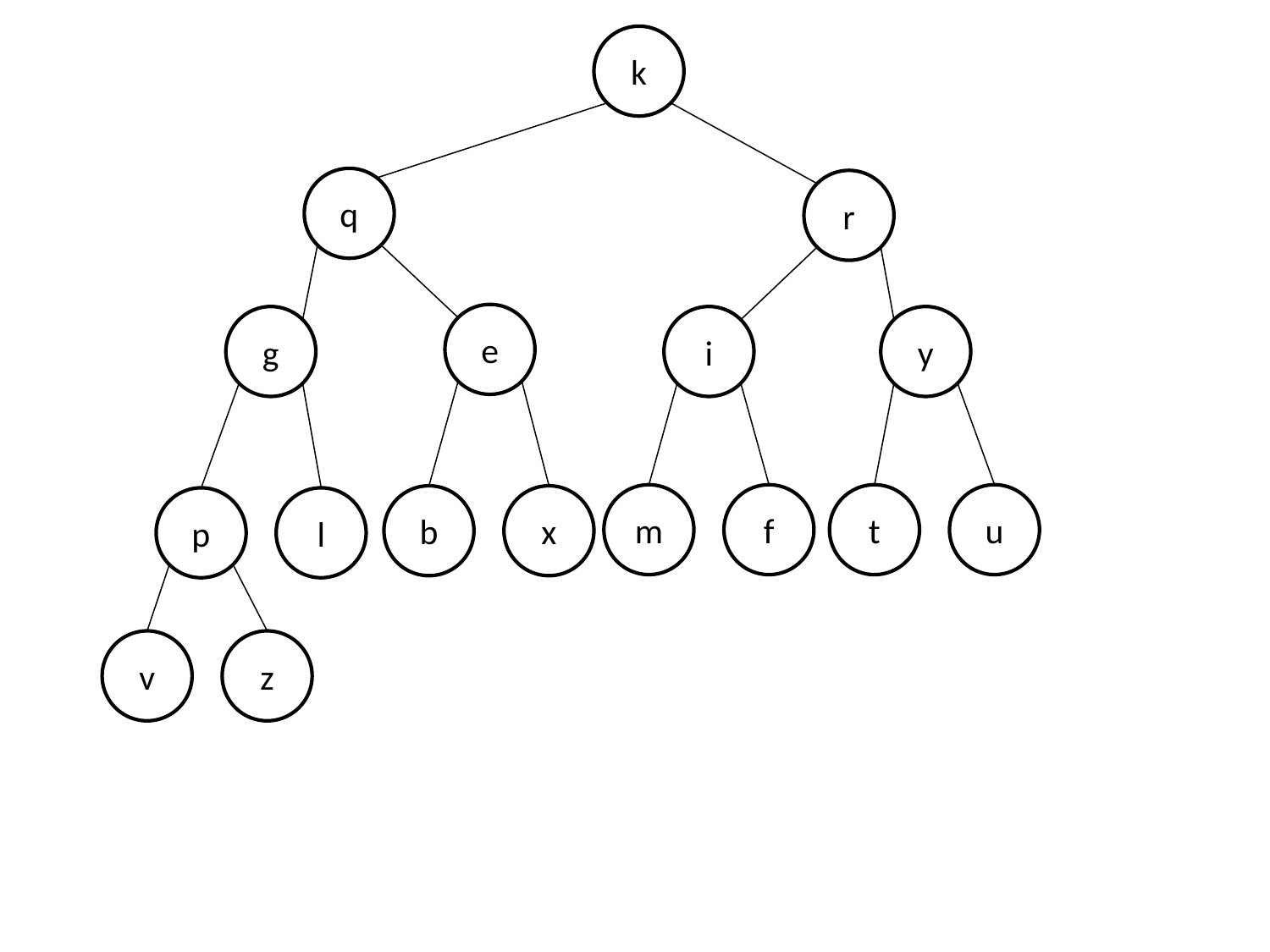

k
q
r
e
g
i
y
m
f
t
u
b
x
p
l
v
z